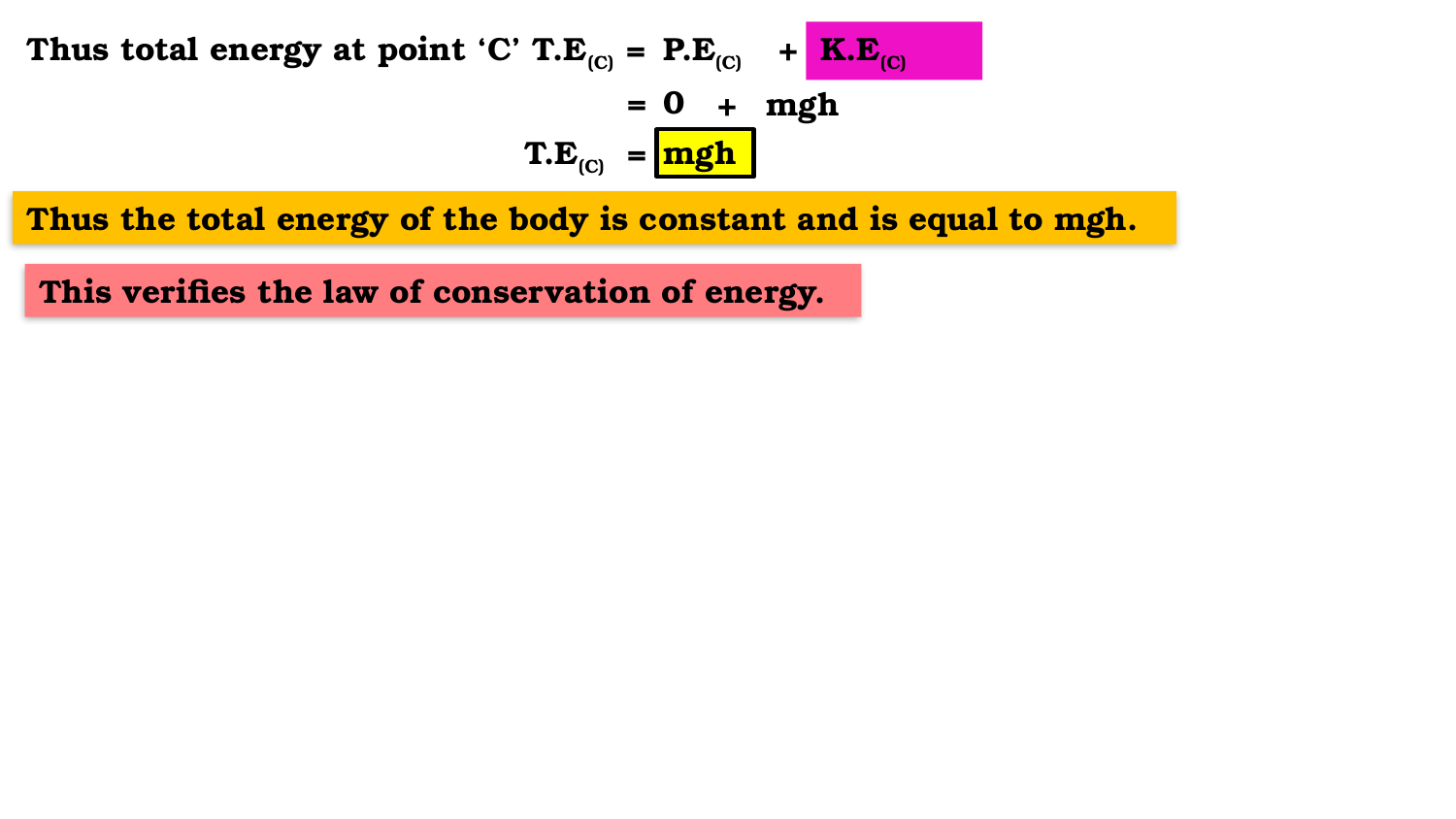

Thus total energy at point ‘C’ T.E(C)
=  P.E(C)
+
K.E(C)
=  0
+
mgh
T.E(C)
=  mgh

Thus the total energy of the body is constant and is equal to mgh.
This verifies the law of conservation of energy.